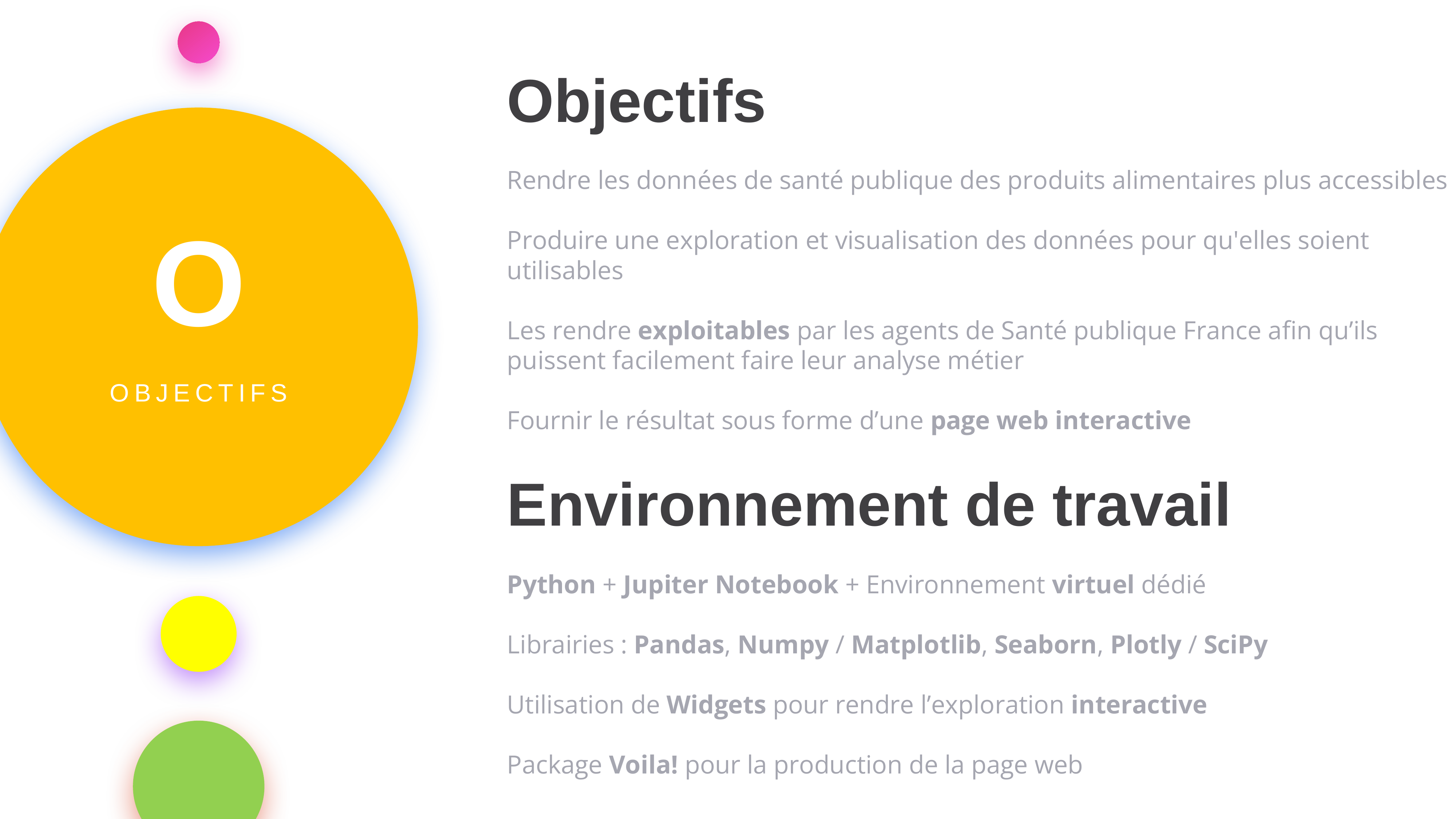

Objectifs

Rendre les données de santé publique des produits alimentaires plus accessibles

Produire une exploration et visualisation des données pour qu'elles soient utilisables

Les rendre exploitables par les agents de Santé publique France afin qu’ils
puissent facilement faire leur analyse métier

Fournir le résultat sous forme d’une page web interactive
O
OBJECTIFS
Environnement de travail
Python + Jupiter Notebook + Environnement virtuel dédié

Librairies : Pandas, Numpy / Matplotlib, Seaborn, Plotly / SciPy

Utilisation de Widgets pour rendre l’exploration interactive

Package Voila! pour la production de la page web